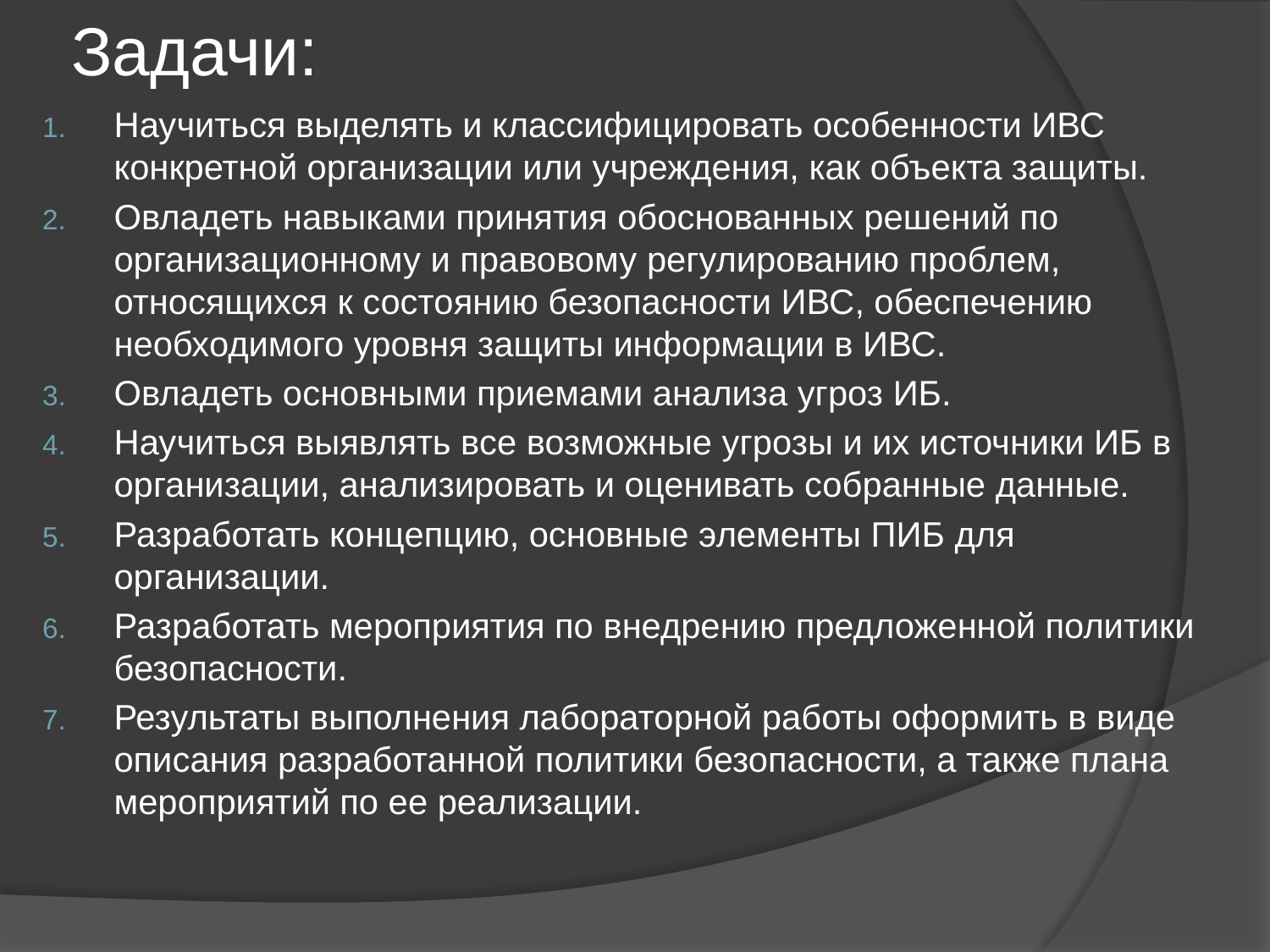

# Задачи:
Научиться выделять и классифицировать особенности ИВС конкретной организации или учреждения, как объекта защиты.
Овладеть навыками принятия обоснованных решений по организационному и правовому регулированию проблем, относящихся к состоянию безопасности ИВС, обеспечению необходимого уровня защиты информации в ИВС.
Овладеть основными приемами анализа угроз ИБ.
Научиться выявлять все возможные угрозы и их источники ИБ в организации, анализировать и оценивать собранные данные.
Разработать концепцию, основные элементы ПИБ для организации.
Разработать мероприятия по внедрению предложенной политики безопасности.
Результаты выполнения лабораторной работы оформить в виде описания разработанной политики безопасности, а также плана мероприятий по ее реализации.